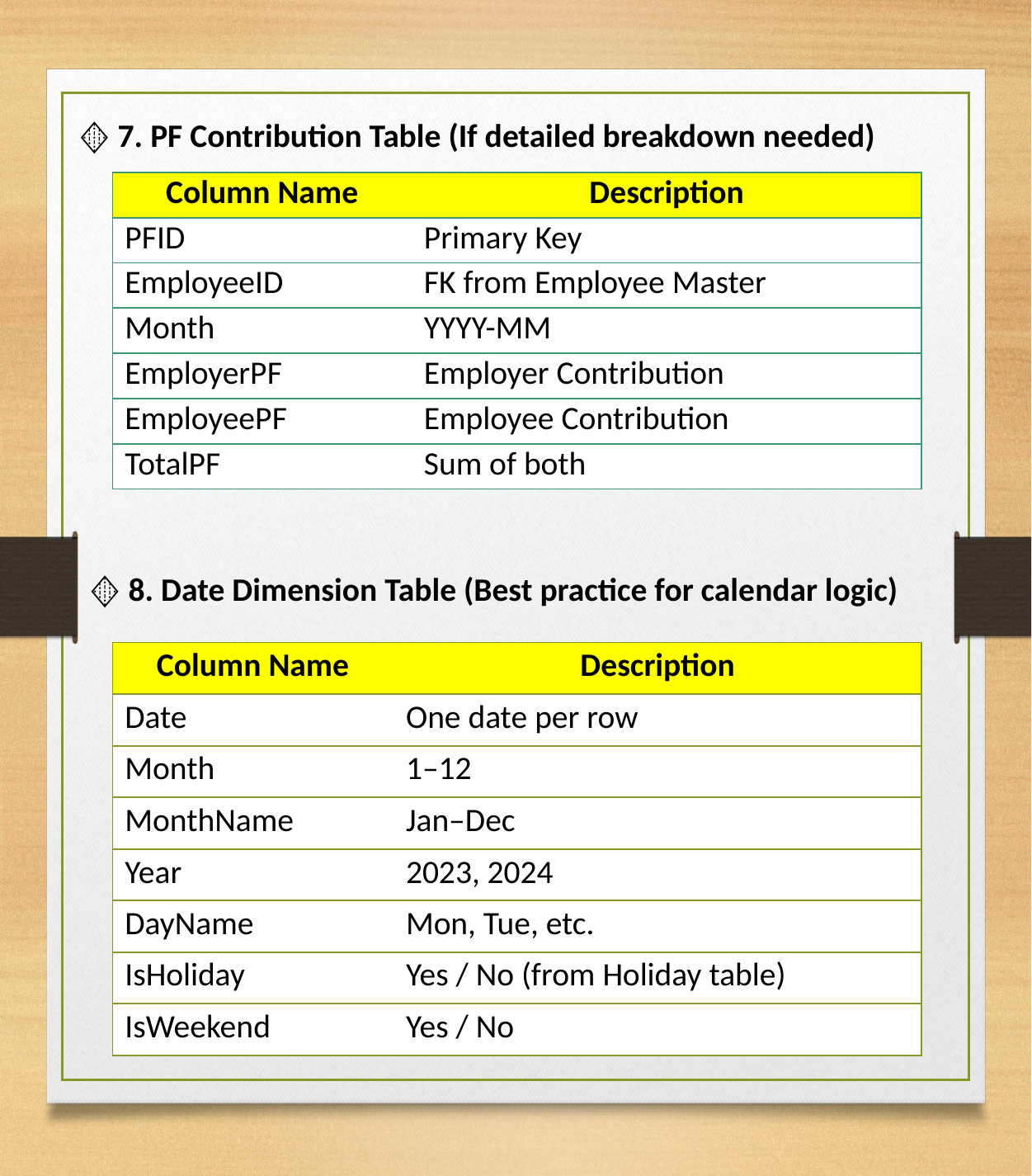

🔶 7. PF Contribution Table (If detailed breakdown needed)
| Column Name | Description |
| --- | --- |
| PFID | Primary Key |
| EmployeeID | FK from Employee Master |
| Month | YYYY-MM |
| EmployerPF | Employer Contribution |
| EmployeePF | Employee Contribution |
| TotalPF | Sum of both |
🔶 8. Date Dimension Table (Best practice for calendar logic)
| Column Name | Description |
| --- | --- |
| Date | One date per row |
| Month | 1–12 |
| MonthName | Jan–Dec |
| Year | 2023, 2024 |
| DayName | Mon, Tue, etc. |
| IsHoliday | Yes / No (from Holiday table) |
| IsWeekend | Yes / No |